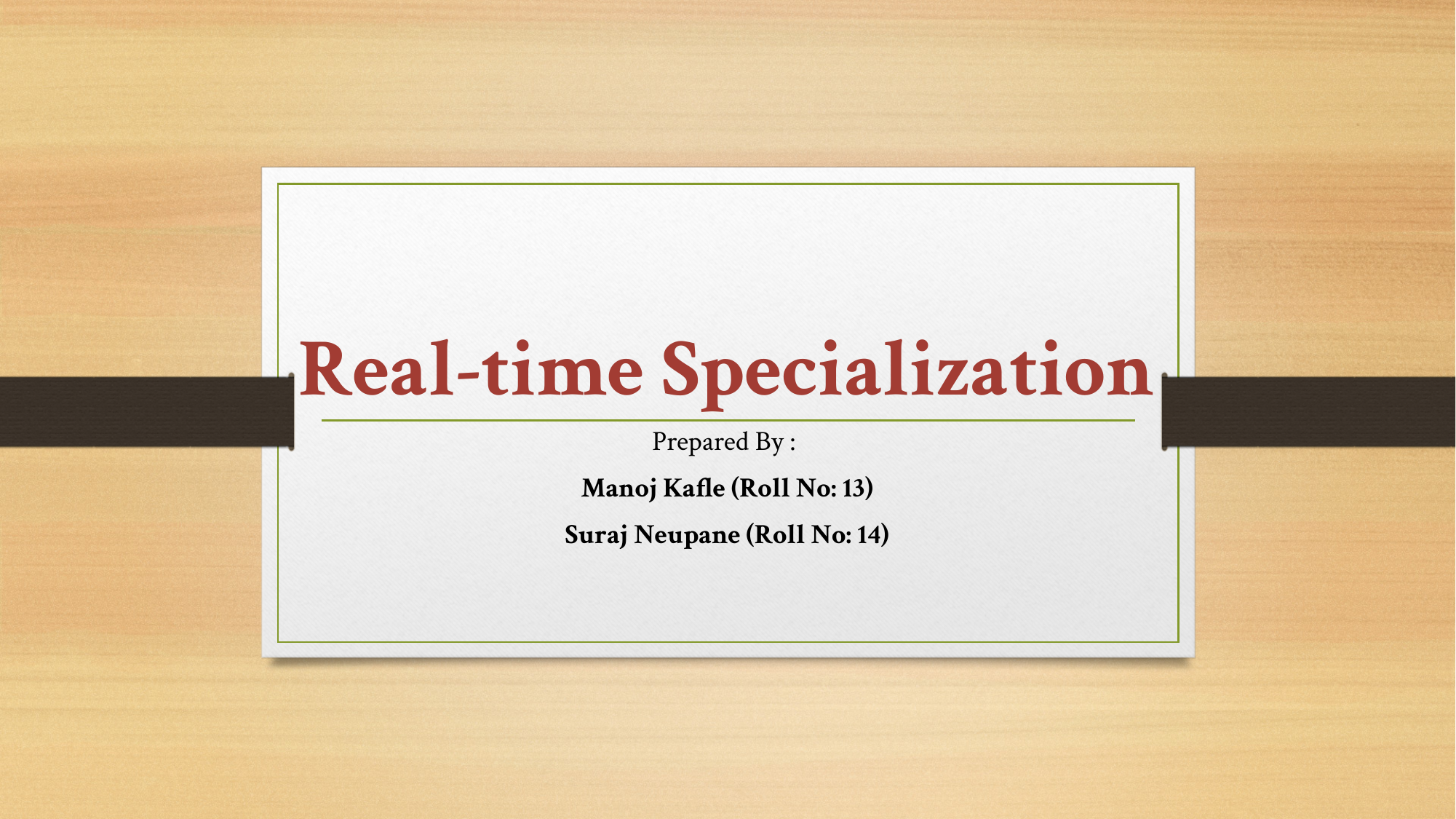

# Real-time Specialization
Prepared By :
Manoj Kafle (Roll No: 13)
Suraj Neupane (Roll No: 14)